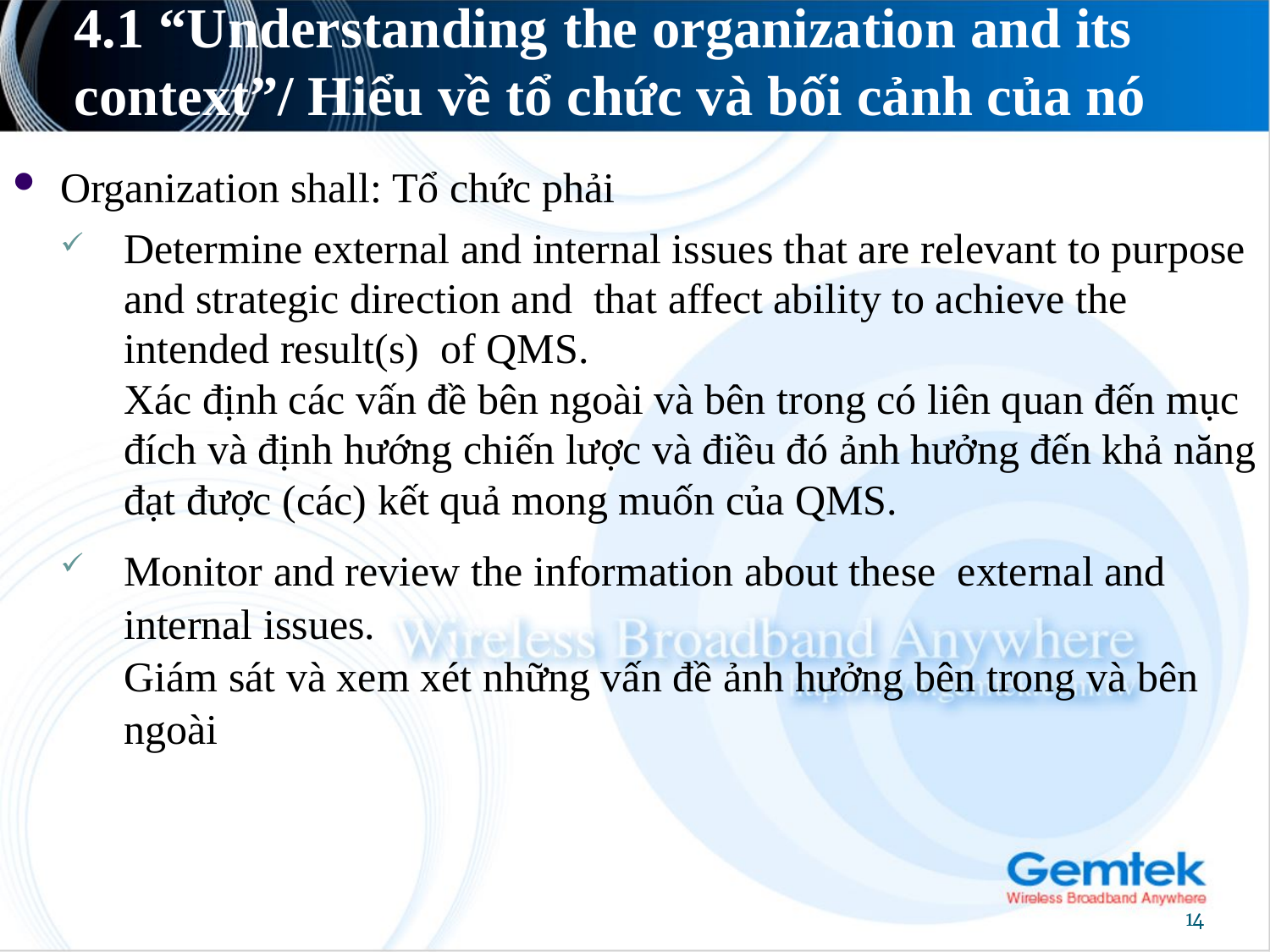

# 4.1 “Understanding the organization and its context”/ Hiểu về tổ chức và bối cảnh của nó
Organization shall: Tổ chức phải
Determine external and internal issues that are relevant to purpose and strategic direction and  that affect ability to achieve the intended result(s)  of QMS.
Xác định các vấn đề bên ngoài và bên trong có liên quan đến mục đích và định hướng chiến lược và điều đó ảnh hưởng đến khả năng đạt được (các) kết quả mong muốn của QMS.
Monitor and review the information about these  external and internal issues.
Giám sát và xem xét những vấn đề ảnh hưởng bên trong và bên ngoài
14